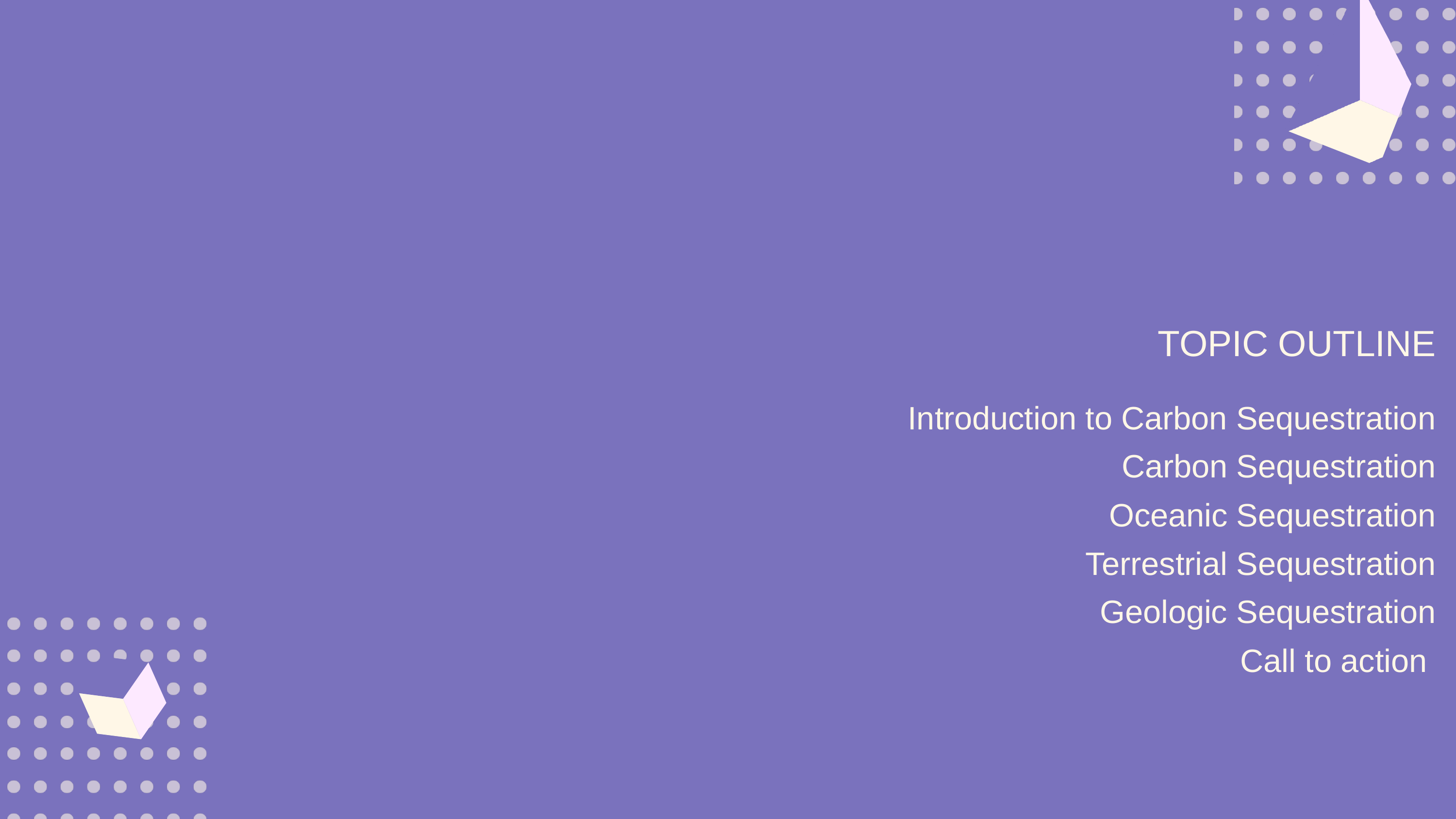

TOPIC OUTLINE
Introduction to Carbon Sequestration
Carbon Sequestration
Oceanic Sequestration
Terrestrial Sequestration
Geologic Sequestration
Call to action